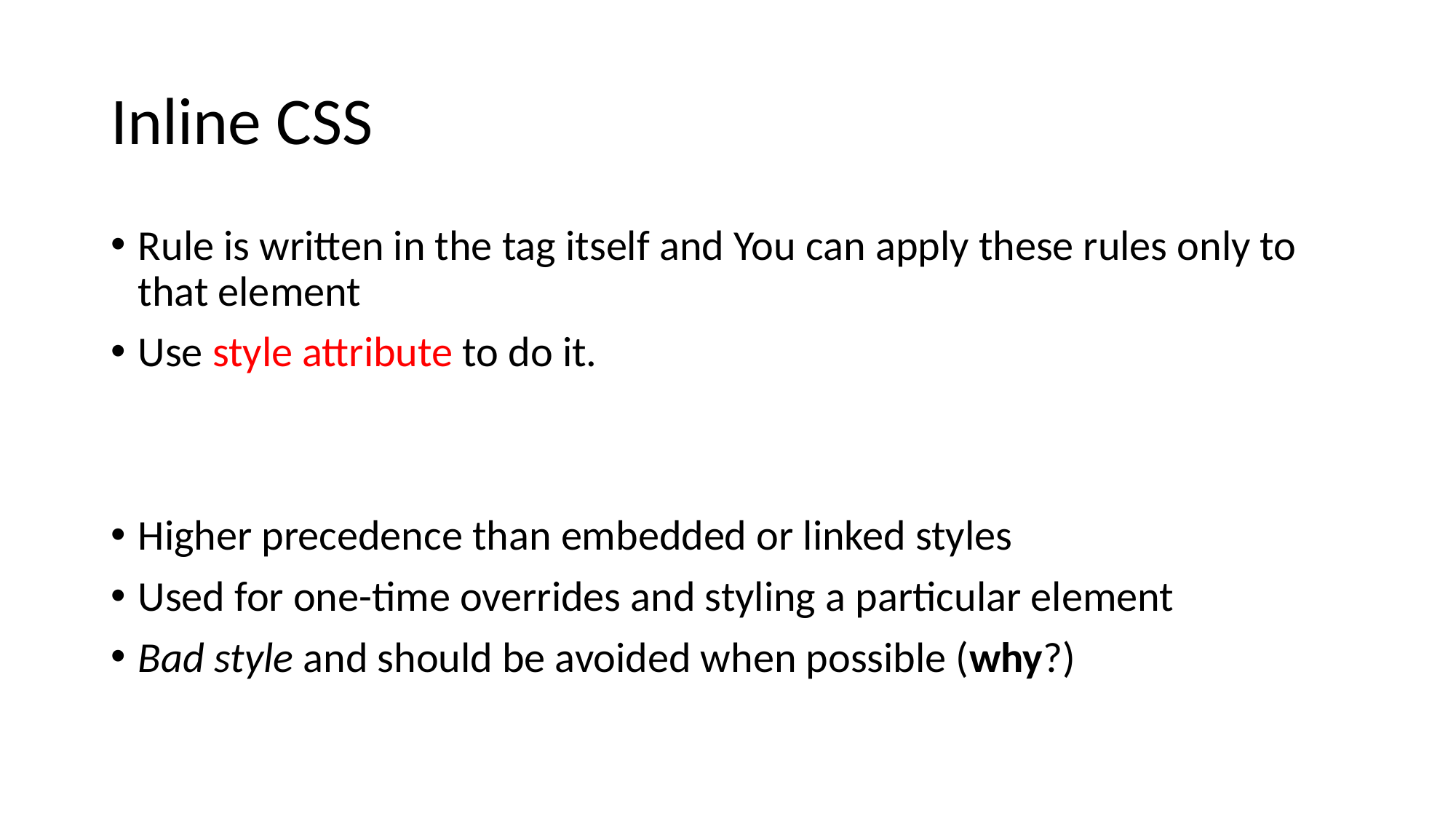

# Inline CSS
Rule is written in the tag itself and You can apply these rules only to that element
Use style attribute to do it.

Higher precedence than embedded or linked styles
Used for one-time overrides and styling a particular element
Bad style and should be avoided when possible (why?)